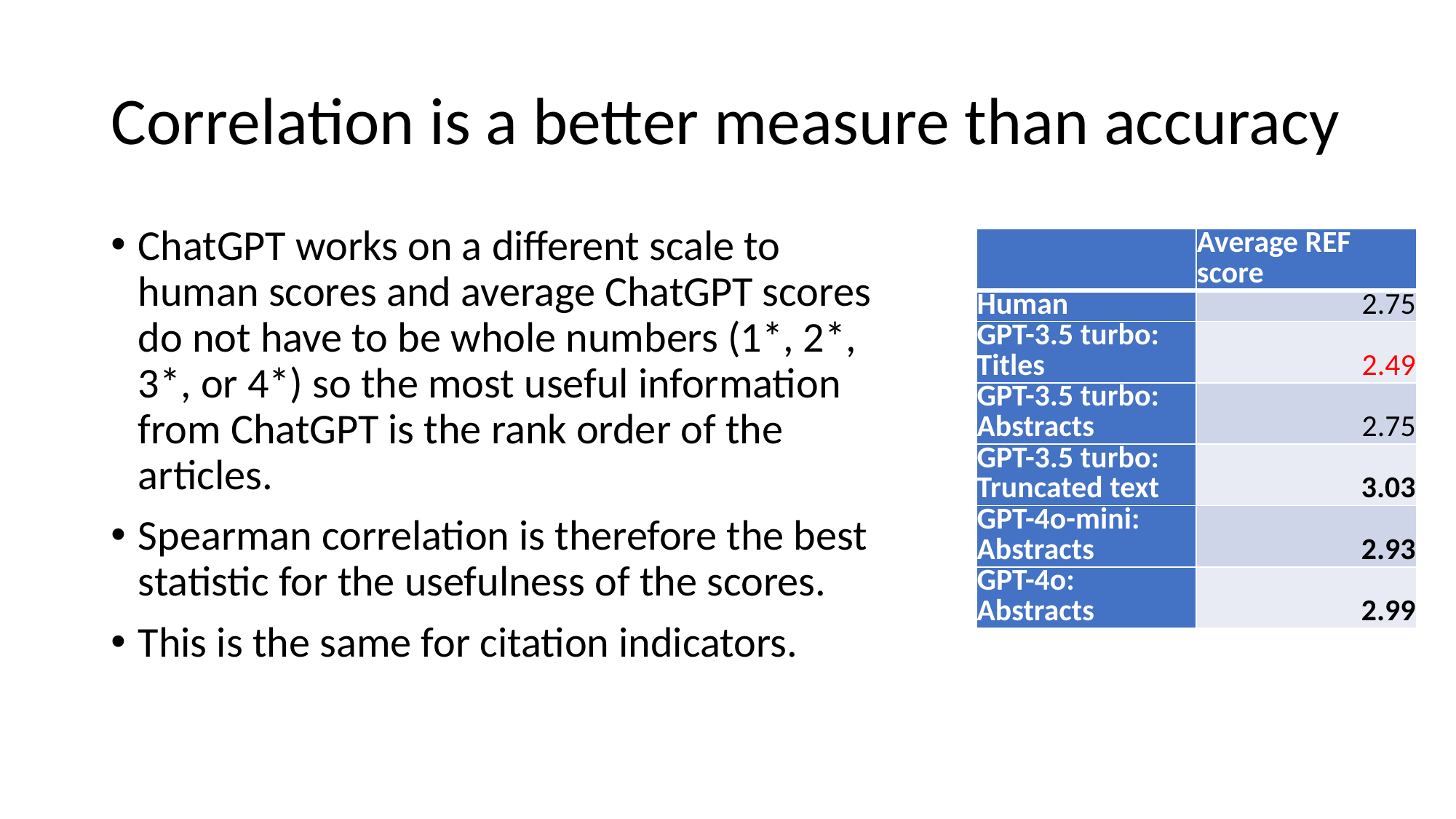

# Correlation is a better measure than accuracy
ChatGPT works on a different scale to human scores and average ChatGPT scores do not have to be whole numbers (1*, 2*, 3*, or 4*) so the most useful information from ChatGPT is the rank order of the articles.
Spearman correlation is therefore the best statistic for the usefulness of the scores.
This is the same for citation indicators.
|  | Average REF score |
| --- | --- |
| Human | 2.75 |
| GPT-3.5 turbo: Titles | 2.49 |
| GPT-3.5 turbo: Abstracts | 2.75 |
| GPT-3.5 turbo: Truncated text | 3.03 |
| GPT-4o-mini: Abstracts | 2.93 |
| GPT-4o: Abstracts | 2.99 |